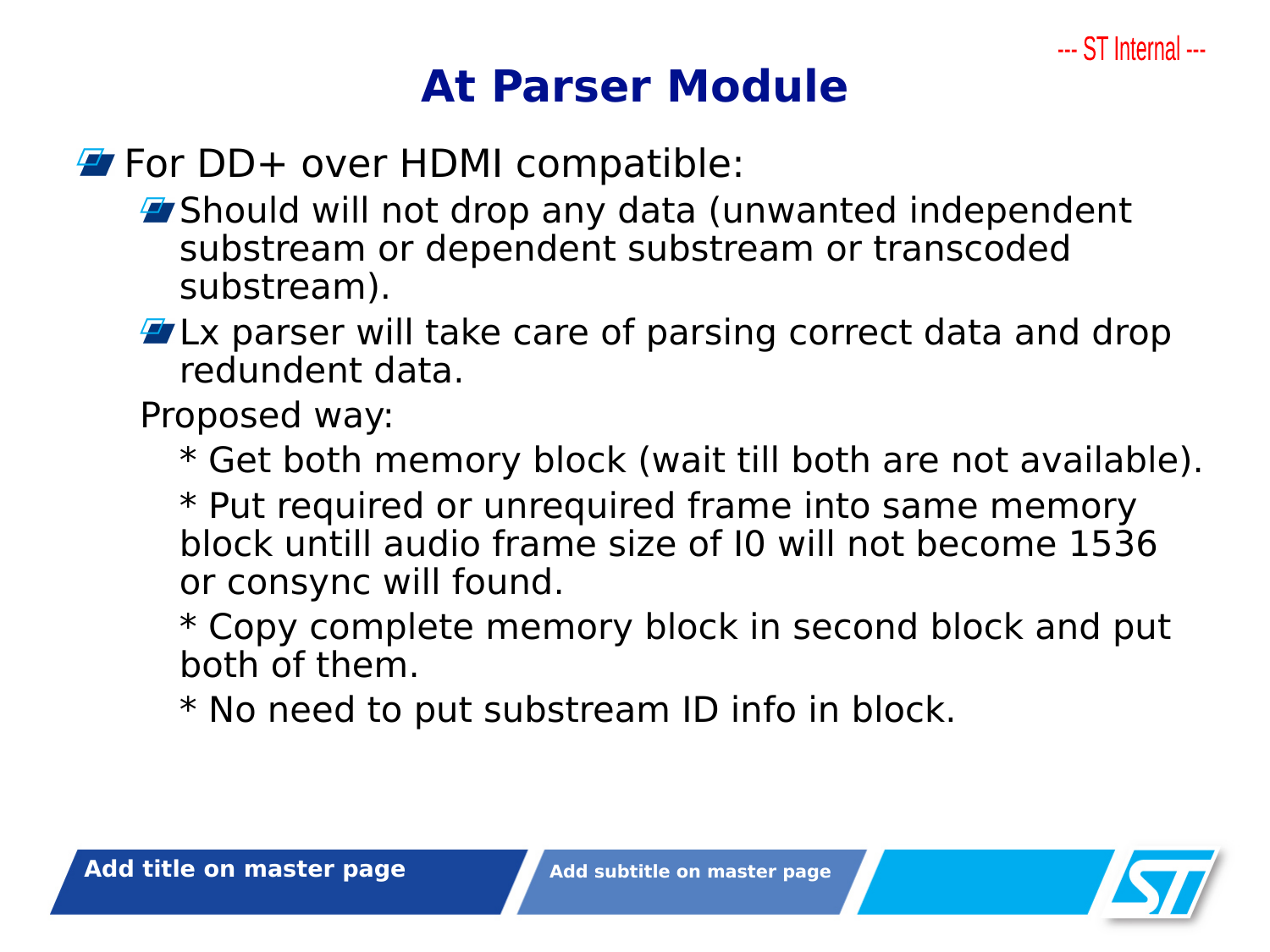

# At Parser Module
For DD+ over HDMI compatible:
Should will not drop any data (unwanted independent substream or dependent substream or transcoded substream).
Lx parser will take care of parsing correct data and drop redundent data.
Proposed way:
	* Get both memory block (wait till both are not available).
	* Put required or unrequired frame into same memory block untill audio frame size of I0 will not become 1536 or consync will found.
	* Copy complete memory block in second block and put both of them.
	* No need to put substream ID info in block.